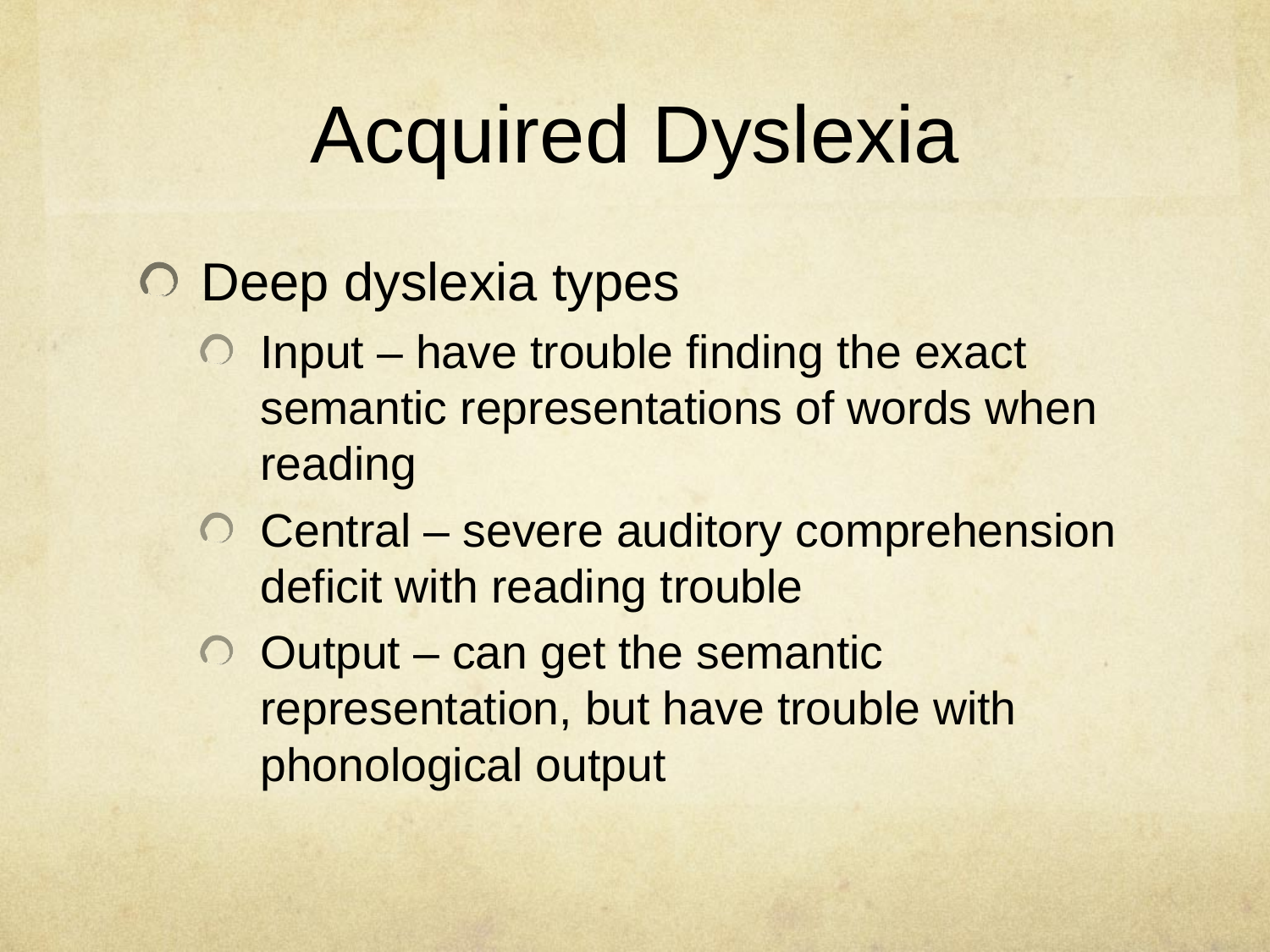

# Acquired Dyslexia
Deep dyslexia types
Input – have trouble finding the exact semantic representations of words when reading
Central – severe auditory comprehension deficit with reading trouble
Output – can get the semantic representation, but have trouble with phonological output